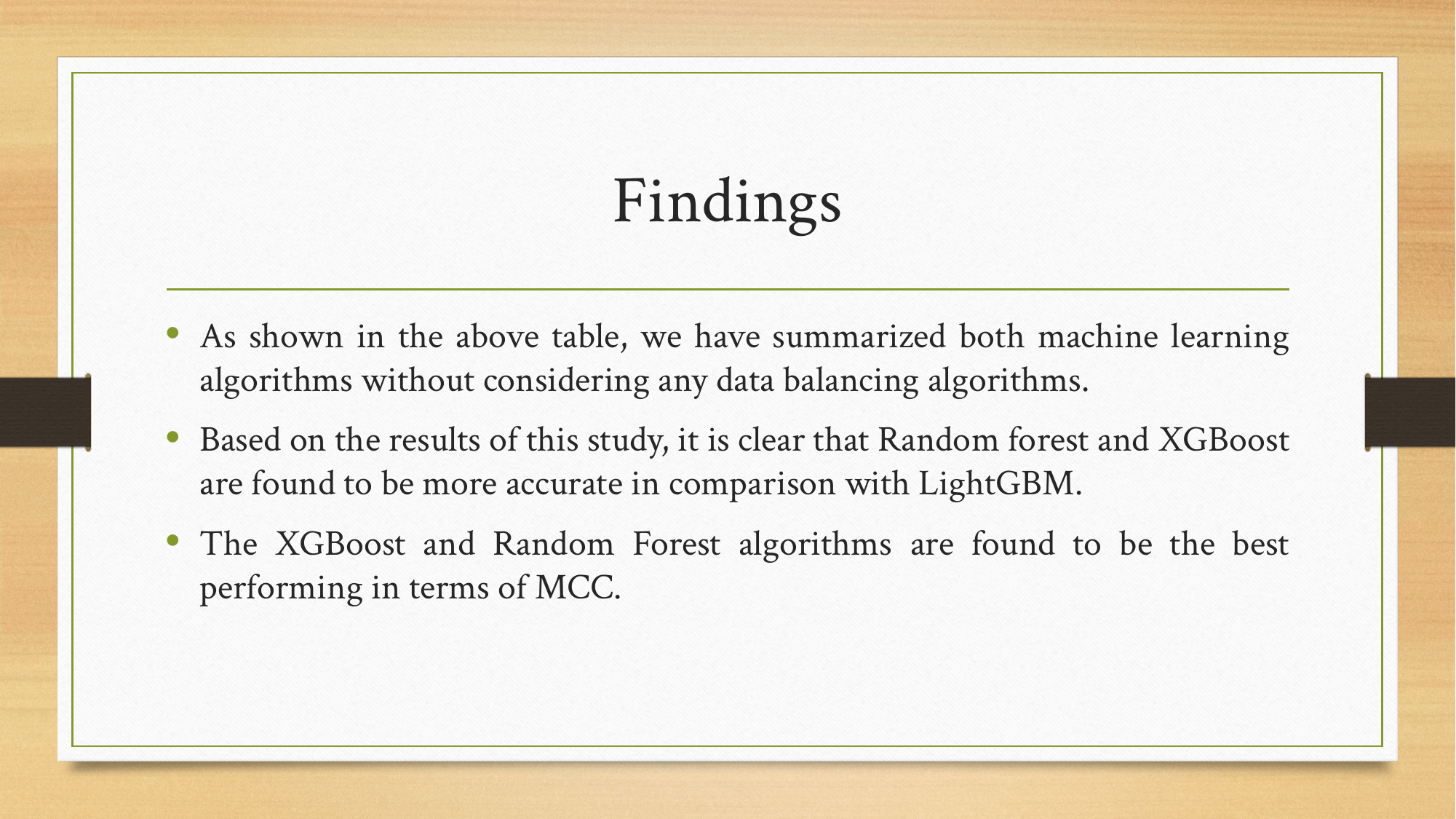

# Findings
As shown in the above table, we have summarized both machine learning algorithms without considering any data balancing algorithms.
Based on the results of this study, it is clear that Random forest and XGBoost are found to be more accurate in comparison with LightGBM.
The XGBoost and Random Forest algorithms are found to be the best performing in terms of MCC.